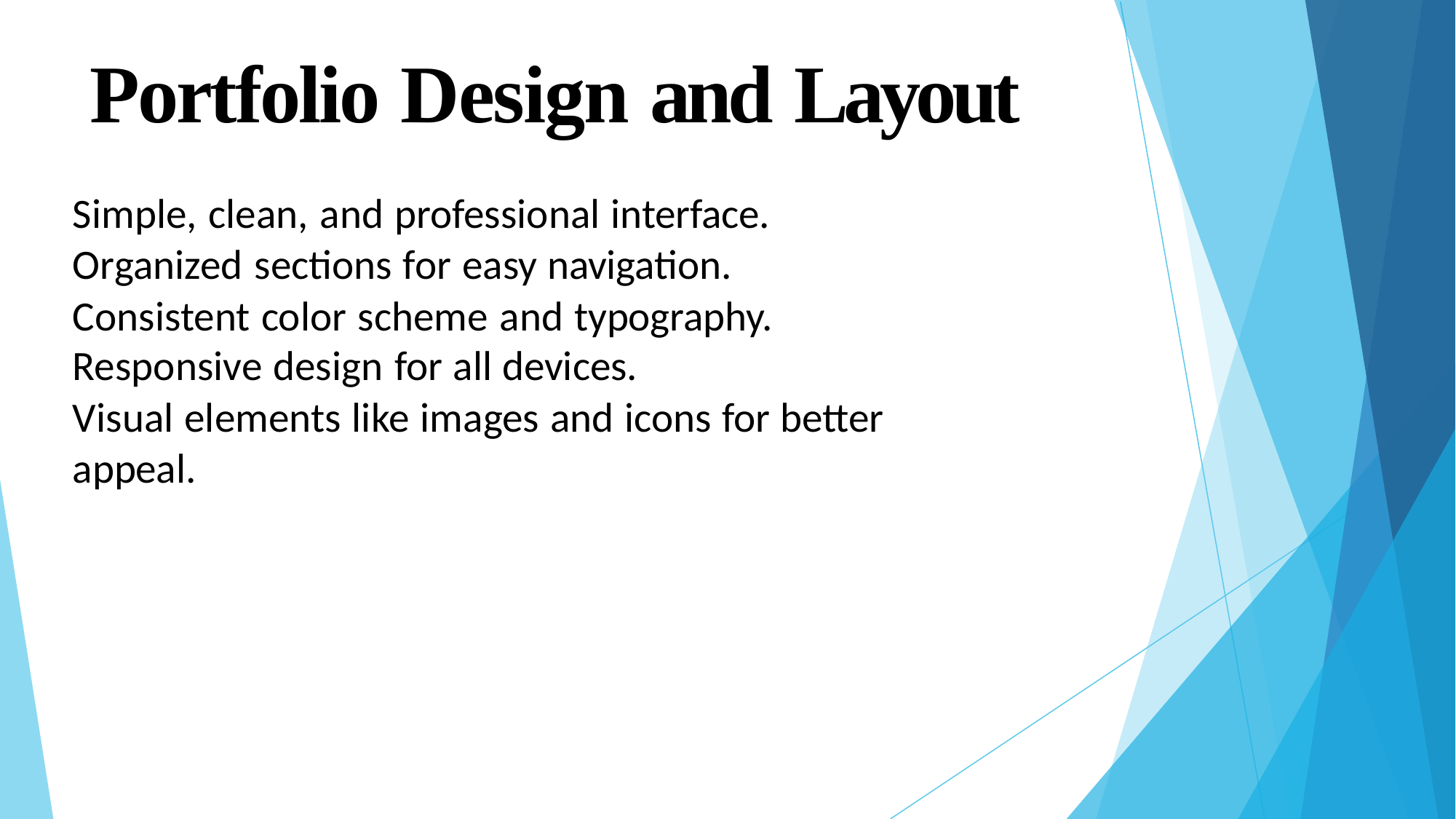

# Portfolio Design and Layout
Simple, clean, and professional interface. Organized sections for easy navigation.
Consistent color scheme and typography. Responsive design for all devices.
Visual elements like images and icons for better appeal.